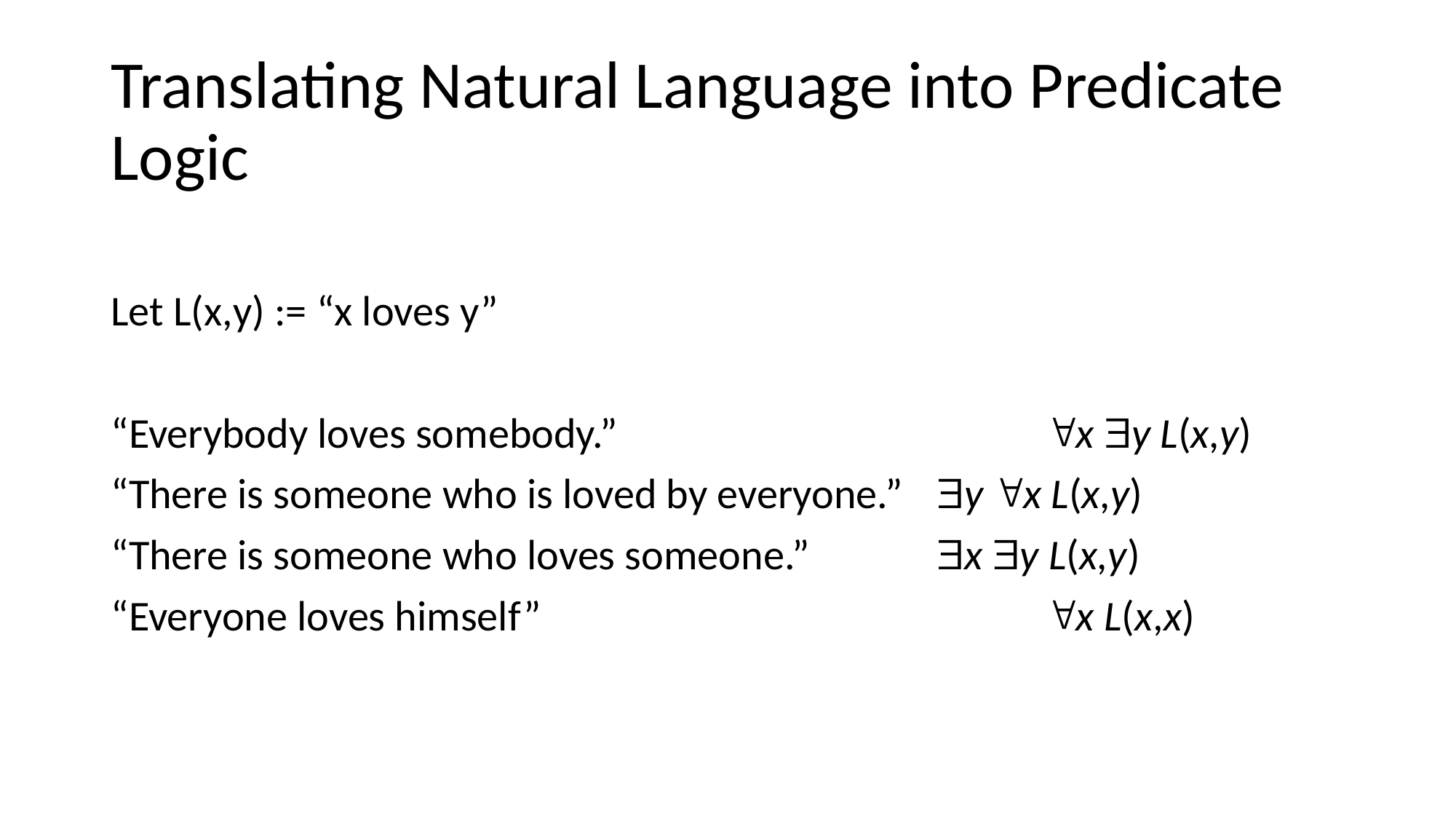

# Translating Natural Language into Predicate Logic

Let L(x,y) := “x loves y”

“Everybody loves somebody.”				∀x ∃y L(x,y)
“There is someone who is loved by everyone.”	∃y ∀x L(x,y)
“There is someone who loves someone.”		∃x ∃y L(x,y)
“Everyone loves himself”					∀x L(x,x)